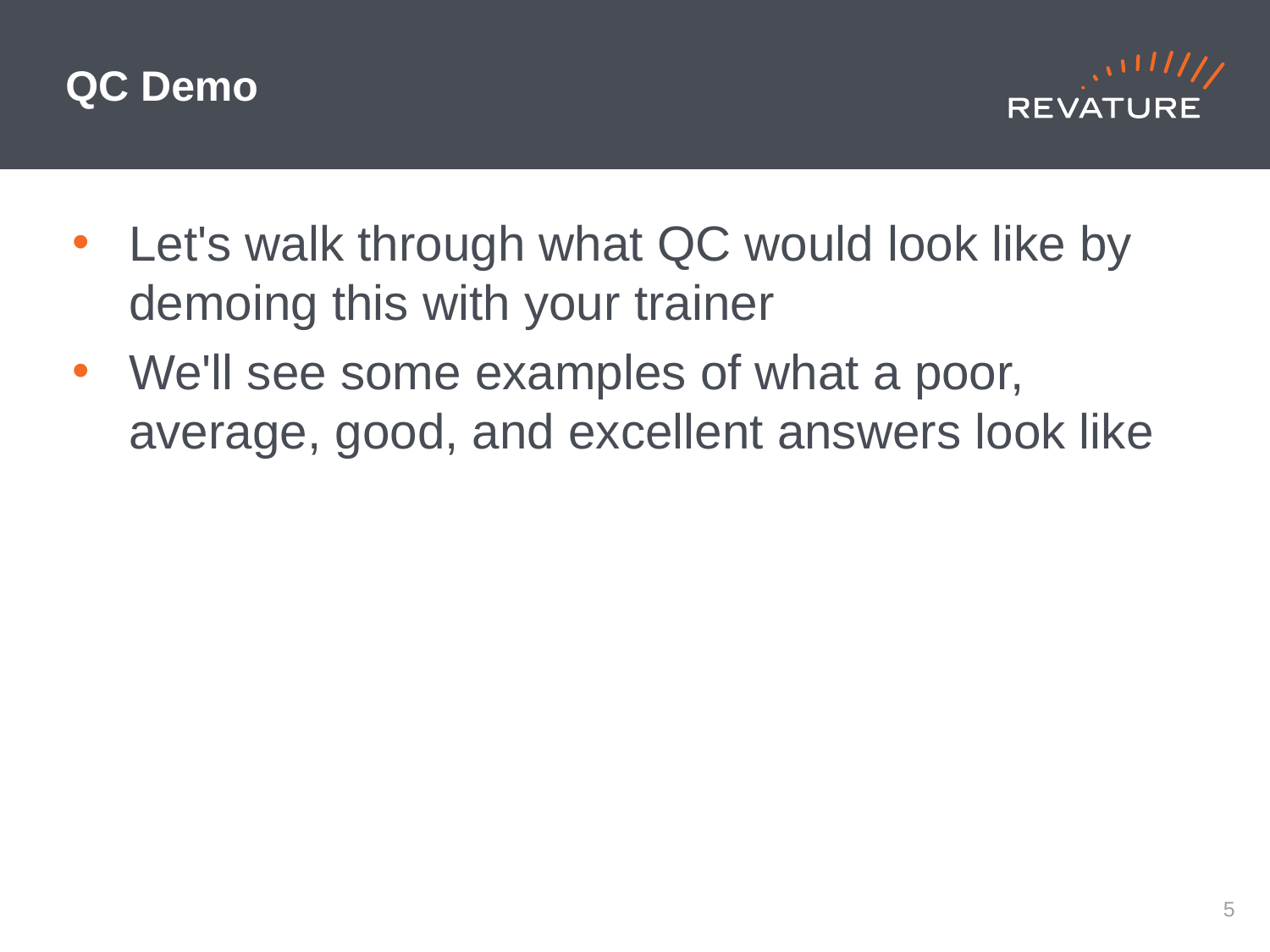

# QC Demo
Let's walk through what QC would look like by demoing this with your trainer
We'll see some examples of what a poor, average, good, and excellent answers look like

5